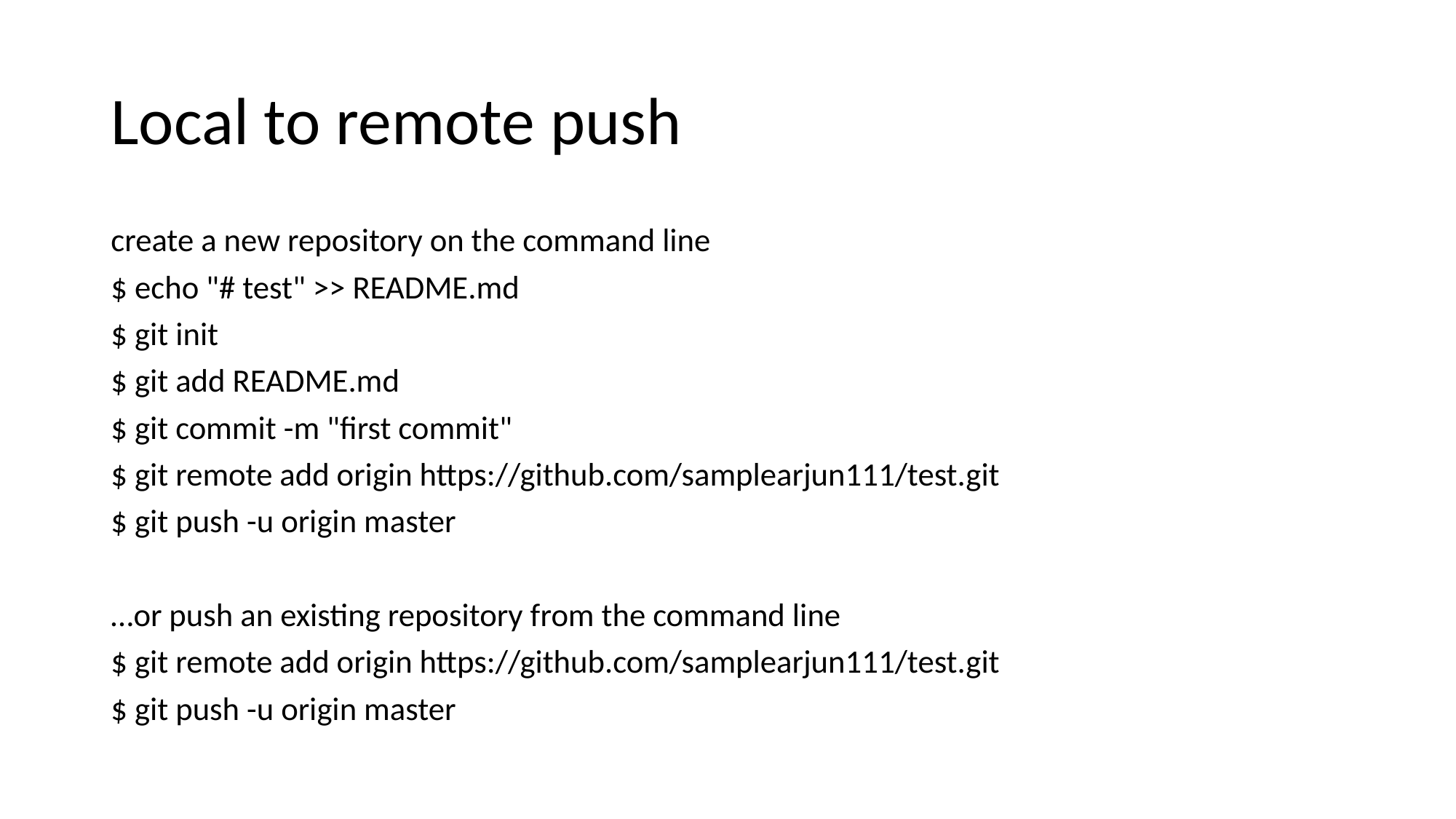

# Local to remote push
create a new repository on the command line
$ echo "# test" >> README.md
$ git init
$ git add README.md
$ git commit -m "first commit"
$ git remote add origin https://github.com/samplearjun111/test.git
$ git push -u origin master

…or push an existing repository from the command line
$ git remote add origin https://github.com/samplearjun111/test.git
$ git push -u origin master